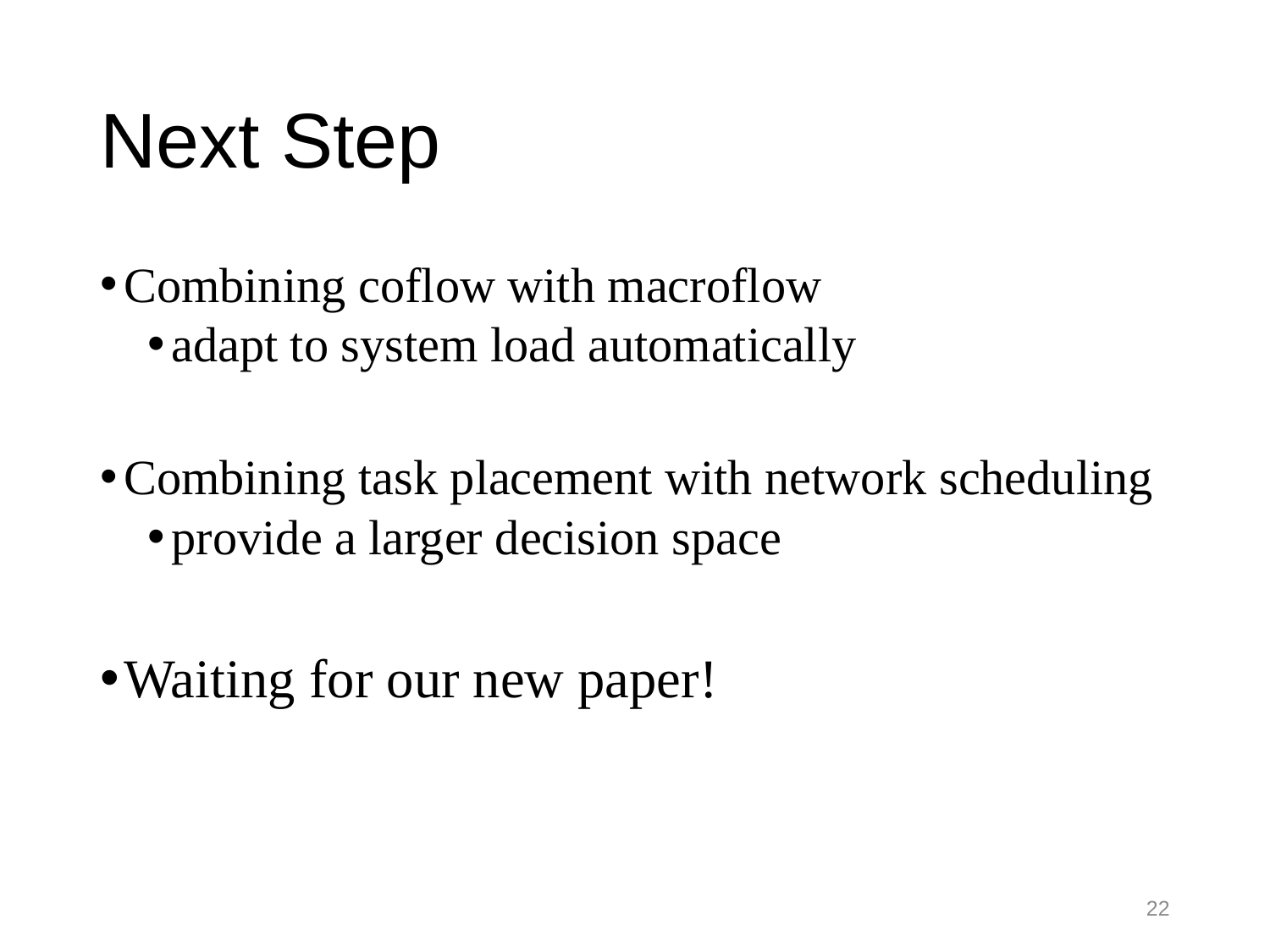

# Next Step
Combining coflow with macroflow
adapt to system load automatically

Combining task placement with network scheduling
provide a larger decision space

Waiting for our new paper!
22